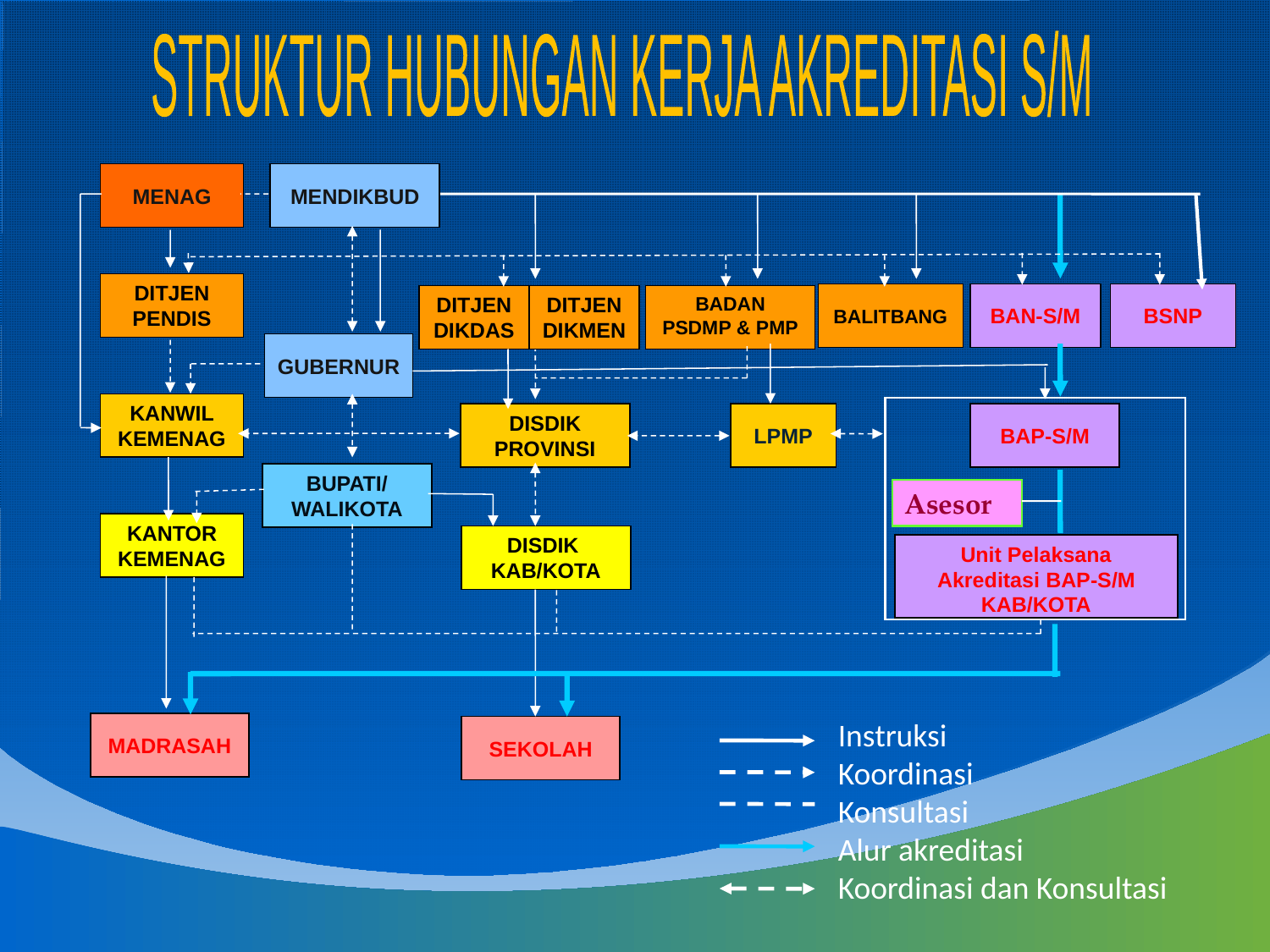

STRUKTUR HUBUNGAN KERJA AKREDITASI S/M
MENAG
MENDIKBUD

DITJEN
PENDIS
BALITBANG
BAN-S/M
BSNP
DITJEN
DIKDAS
DITJEN
DIKMEN
BADAN
PSDMP & PMP
GUBERNUR

KANWIL
KEMENAG

DISDIK
PROVINSI
LPMP
BAP-S/M

BUPATI/
WALIKOTA

Asesor

KANTOR KEMENAG

DISDIK
KAB/KOTA
Unit Pelaksana Akreditasi BAP-S/M KAB/KOTA

	Instruksi
	Koordinasi
	Konsultasi
	Alur akreditasi
	Koordinasi dan Konsultasi
MADRASAH
SEKOLAH